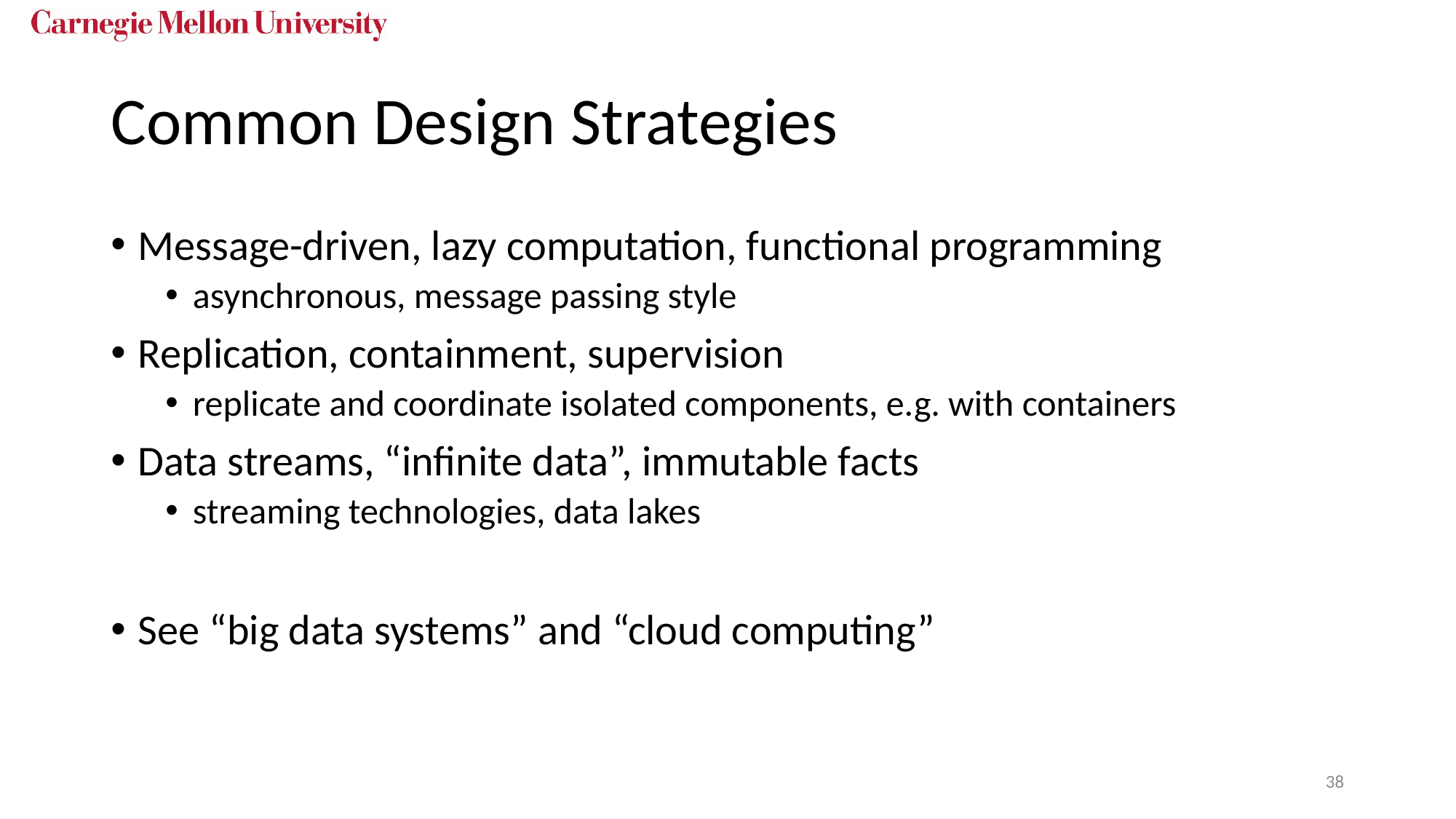

# Common Design Strategies
Message-driven, lazy computation, functional programming
asynchronous, message passing style
Replication, containment, supervision
replicate and coordinate isolated components, e.g. with containers
Data streams, “infinite data”, immutable facts
streaming technologies, data lakes

See “big data systems” and “cloud computing”

38